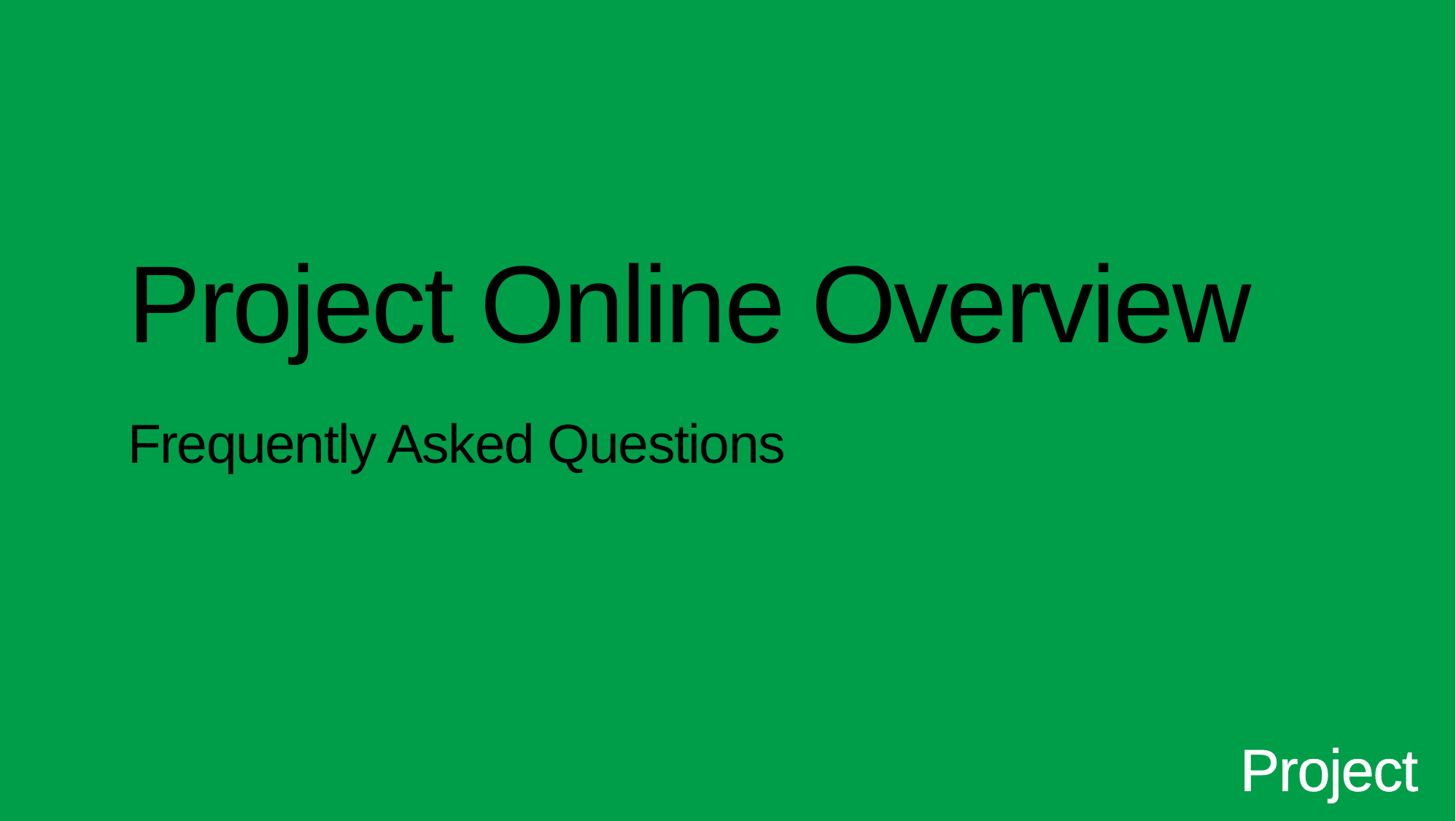

# Project Online Overview
Frequently Asked Questions